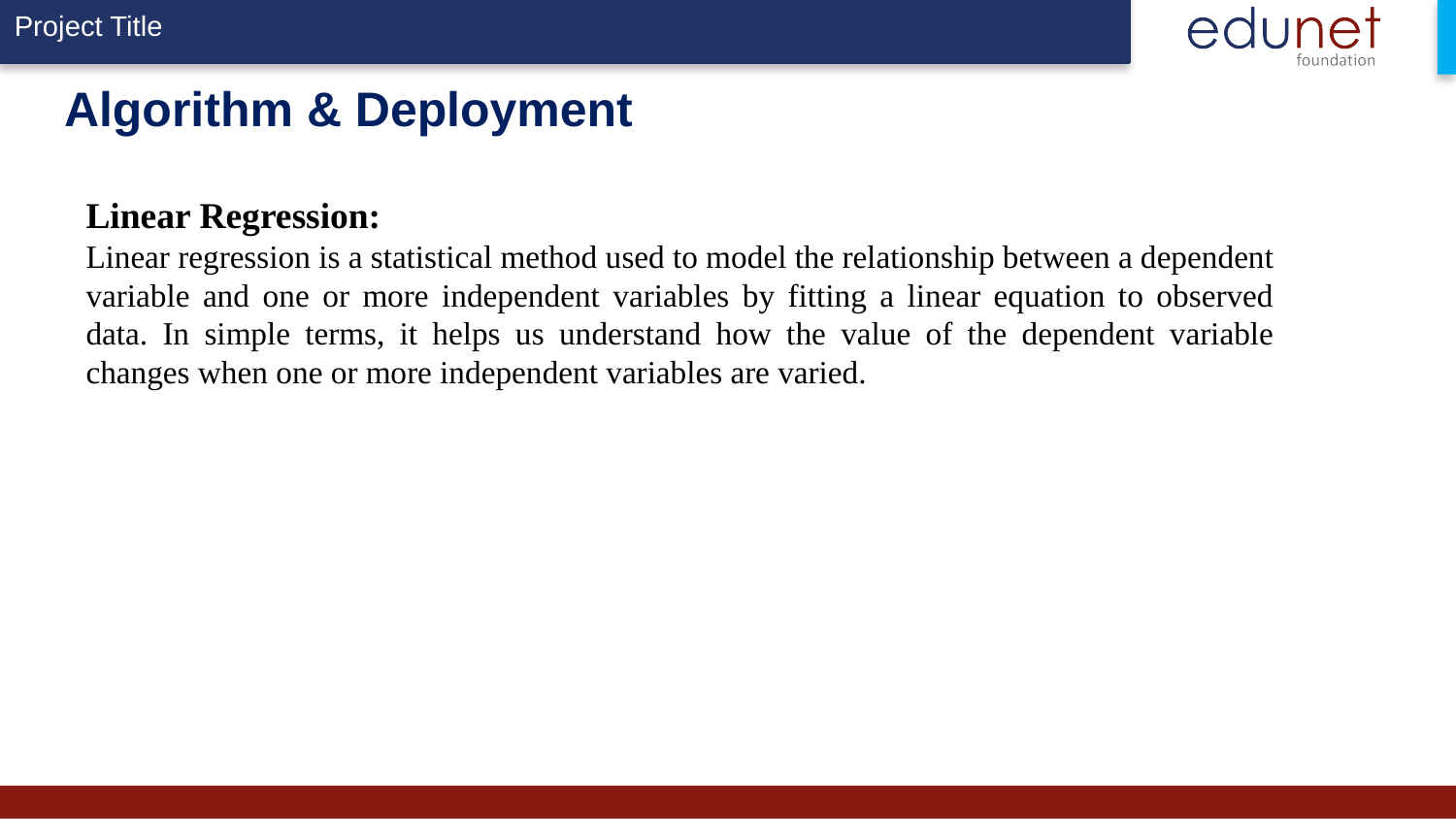

# Algorithm & Deployment
Linear Regression:
Linear regression is a statistical method used to model the relationship between a dependent variable and one or more independent variables by fitting a linear equation to observed data. In simple terms, it helps us understand how the value of the dependent variable changes when one or more independent variables are varied.